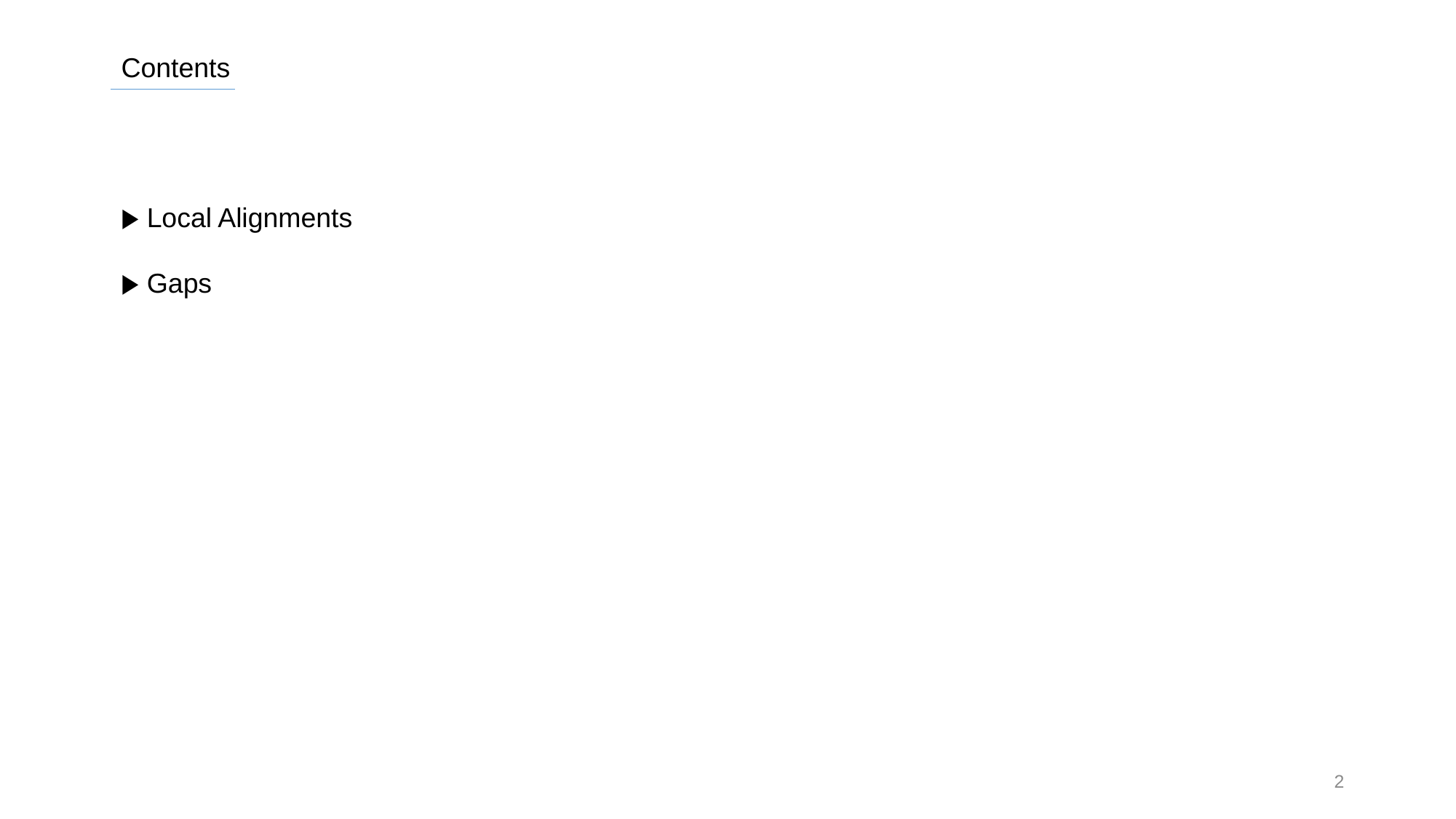

Contents
▶ Local Alignments

▶ Gaps
2